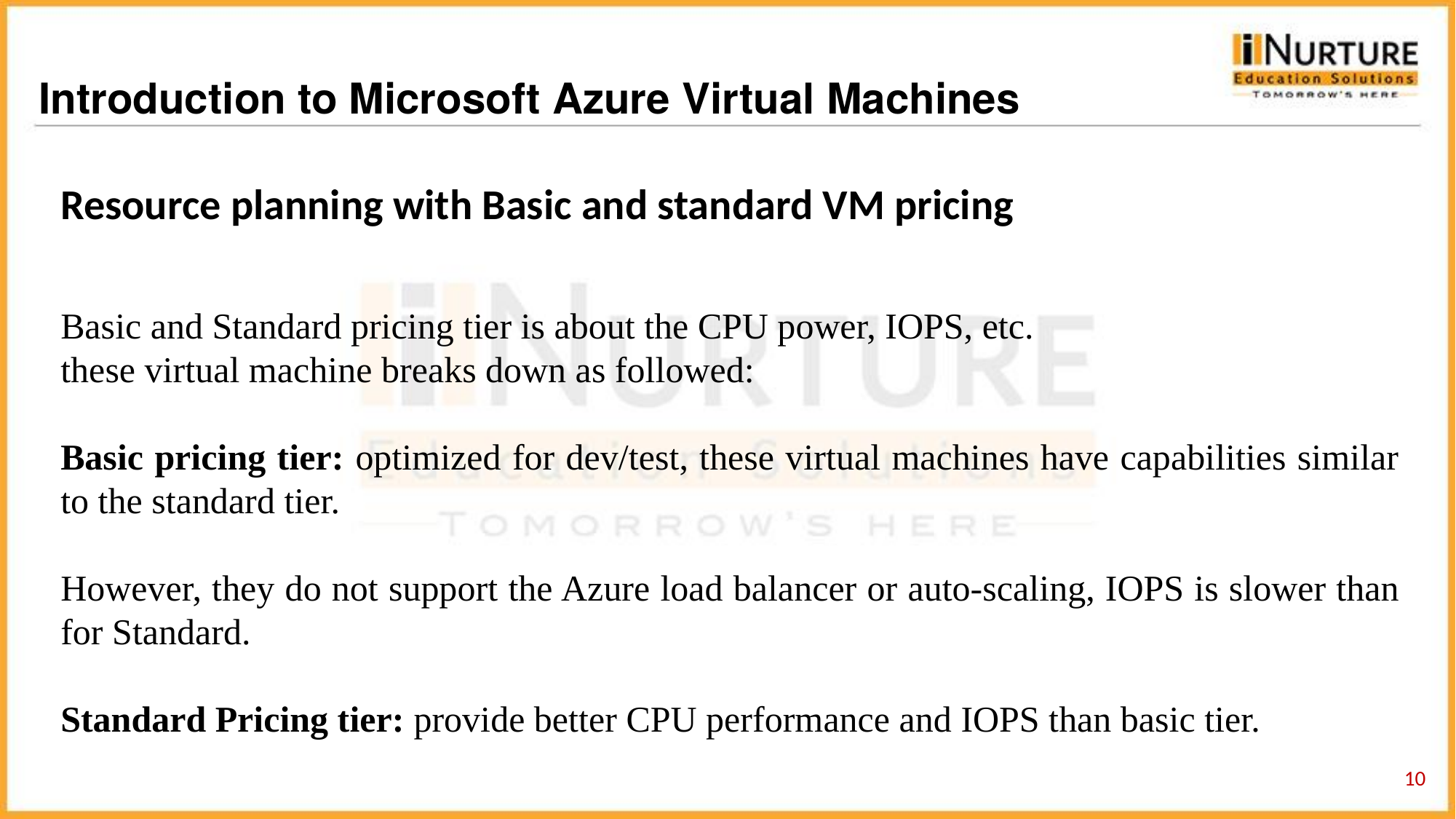

Introduction to Microsoft Azure Virtual Machines
#
Resource planning with Basic and standard VM pricing

Basic and Standard pricing tier is about the CPU power, IOPS, etc.
these virtual machine breaks down as followed:

Basic pricing tier: optimized for dev/test, these virtual machines have capabilities similar to the standard tier.

However, they do not support the Azure load balancer or auto-scaling, IOPS is slower than for Standard.

Standard Pricing tier: provide better CPU performance and IOPS than basic tier.
10